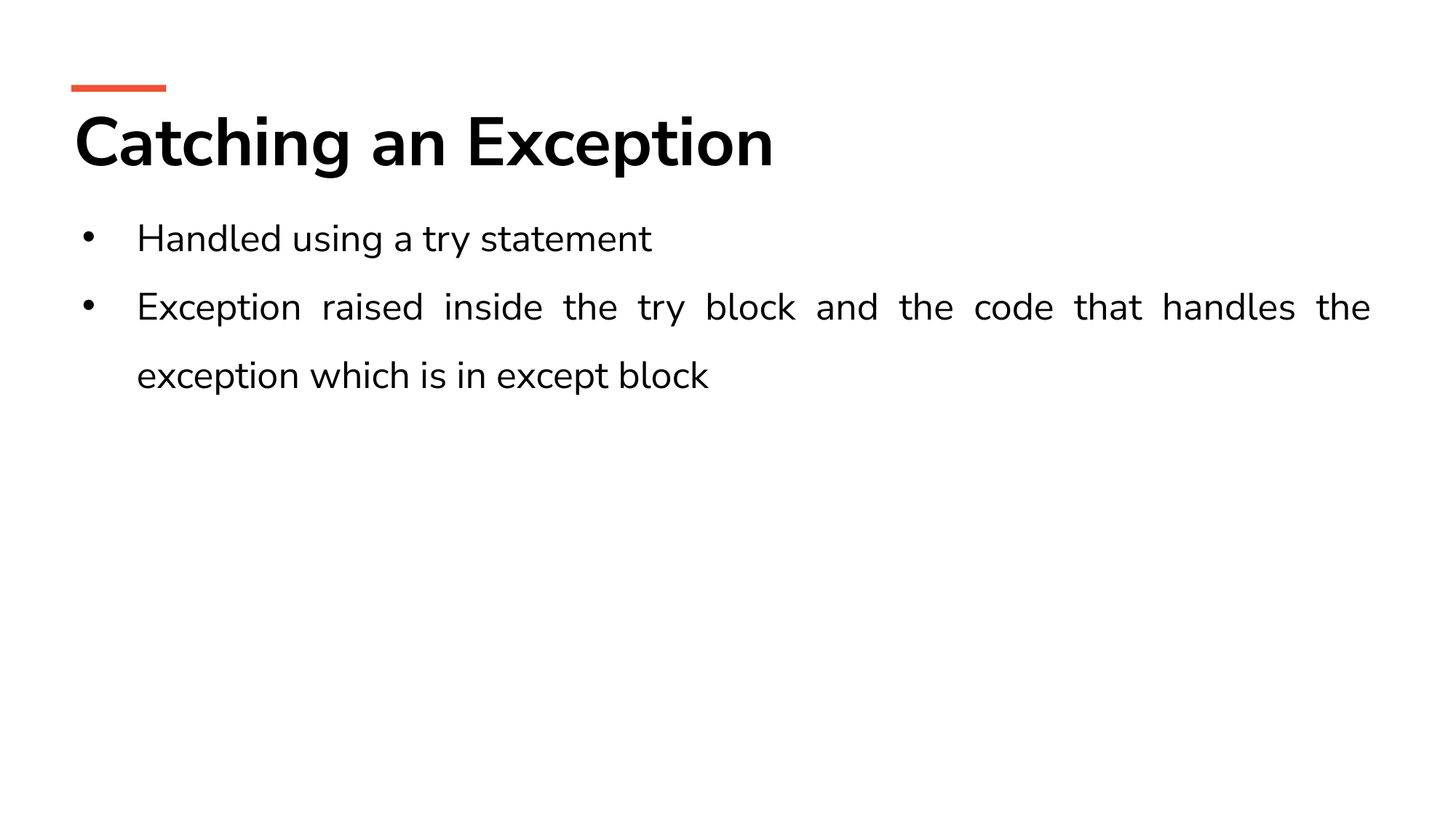

Catching an Exception
Handled using a try statement
Exception raised inside the try block and the code that handles the exception which is in except block